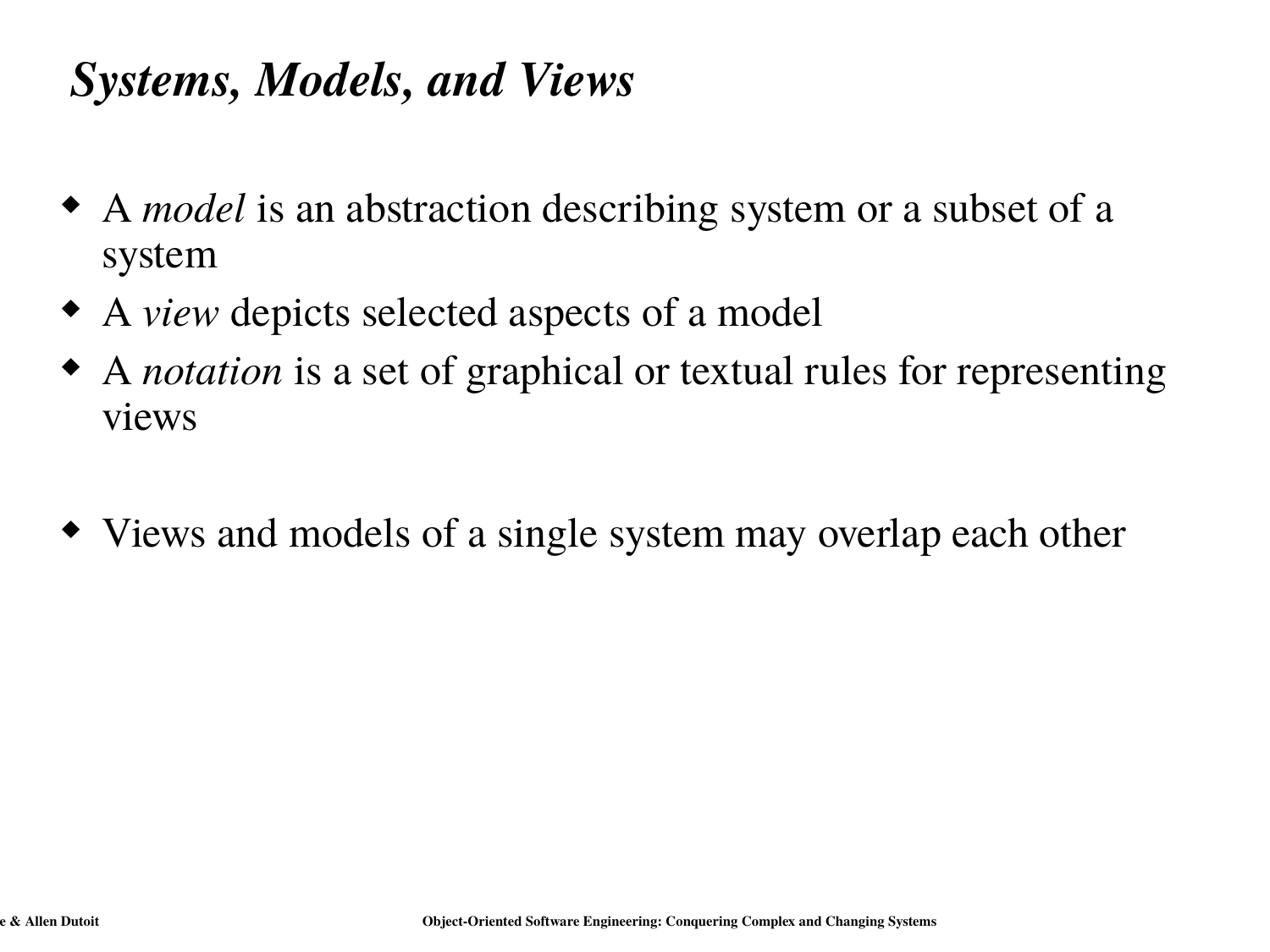

# Systems, Models, and Views
A model is an abstraction describing system or a subset of a system
A view depicts selected aspects of a model
A notation is a set of graphical or textual rules for representing views

Views and models of a single system may overlap each other